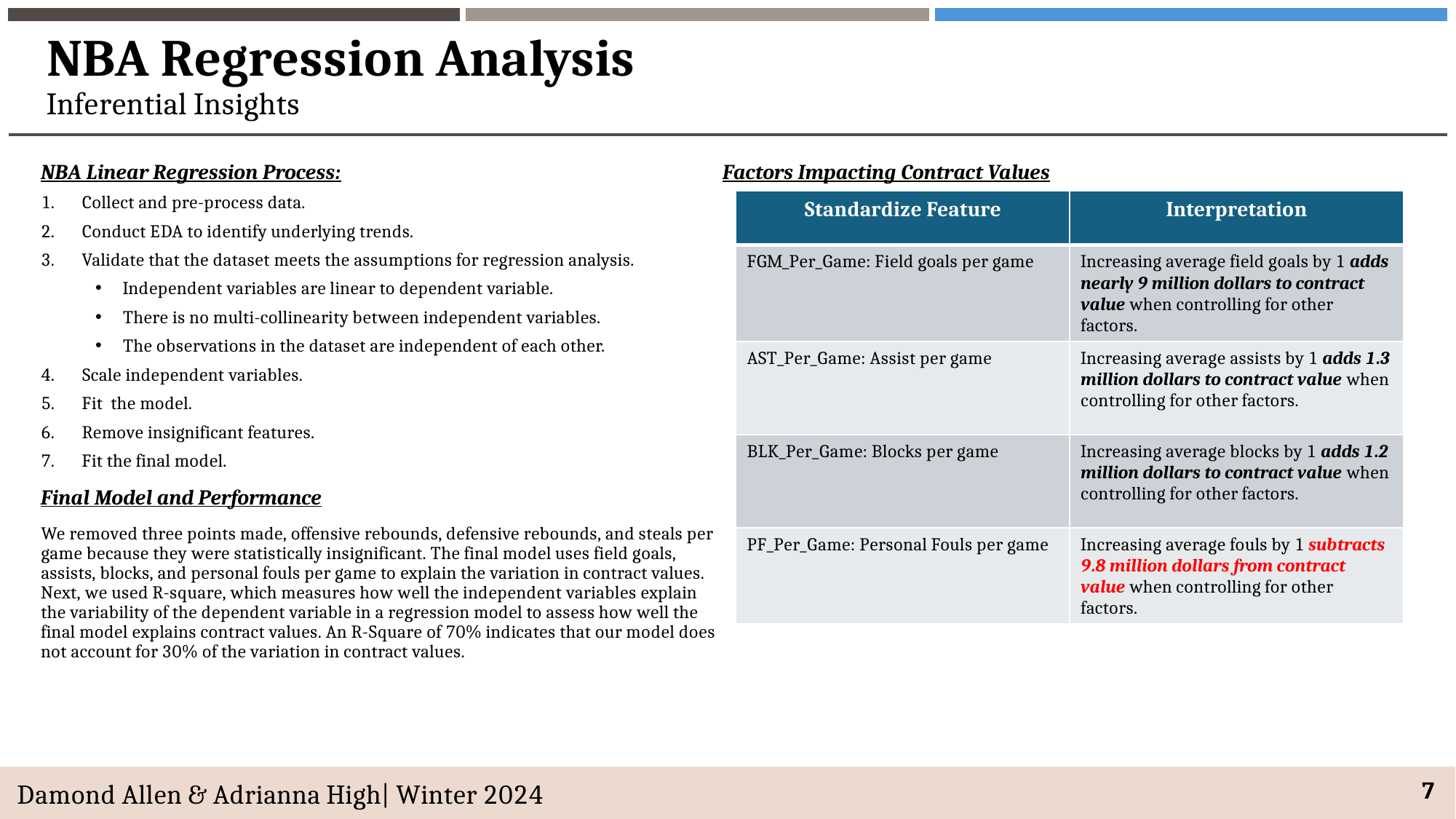

# NBA Regression Analysis Inferential Insights
NBA Linear Regression Process:
Collect and pre-process data.
Conduct EDA to identify underlying trends.
Validate that the dataset meets the assumptions for regression analysis.
Independent variables are linear to dependent variable.
There is no multi-collinearity between independent variables.
The observations in the dataset are independent of each other.
Scale independent variables.
Fit  the model.
Remove insignificant features.
Fit the final model.
Final Model and Performance
We removed three points made, offensive rebounds, defensive rebounds, and steals per game because they were statistically insignificant. The final model uses field goals, assists, blocks, and personal fouls per game to explain the variation in contract values. Next, we used R-square, which measures how well the independent variables explain the variability of the dependent variable in a regression model to assess how well the final model explains contract values. An R-Square of 70% indicates that our model does not account for 30% of the variation in contract values.

Factors Impacting Contract Values

| Standardize Feature | Interpretation |
| --- | --- |
| FGM\_Per\_Game: Field goals per game | Increasing average field goals by 1 adds nearly 9 million dollars to contract value when controlling for other factors. |
| AST\_Per\_Game: Assist per game | Increasing average assists by 1 adds 1.3 million dollars to contract value when controlling for other factors. |
| BLK\_Per\_Game: Blocks per game | Increasing average blocks by 1 adds 1.2 million dollars to contract value when controlling for other factors. |
| PF\_Per\_Game: Personal Fouls per game | Increasing average fouls by 1 subtracts 9.8 million dollars from contract value when controlling for other factors. |
 Damond Allen & Adrianna High| Winter 2024
7